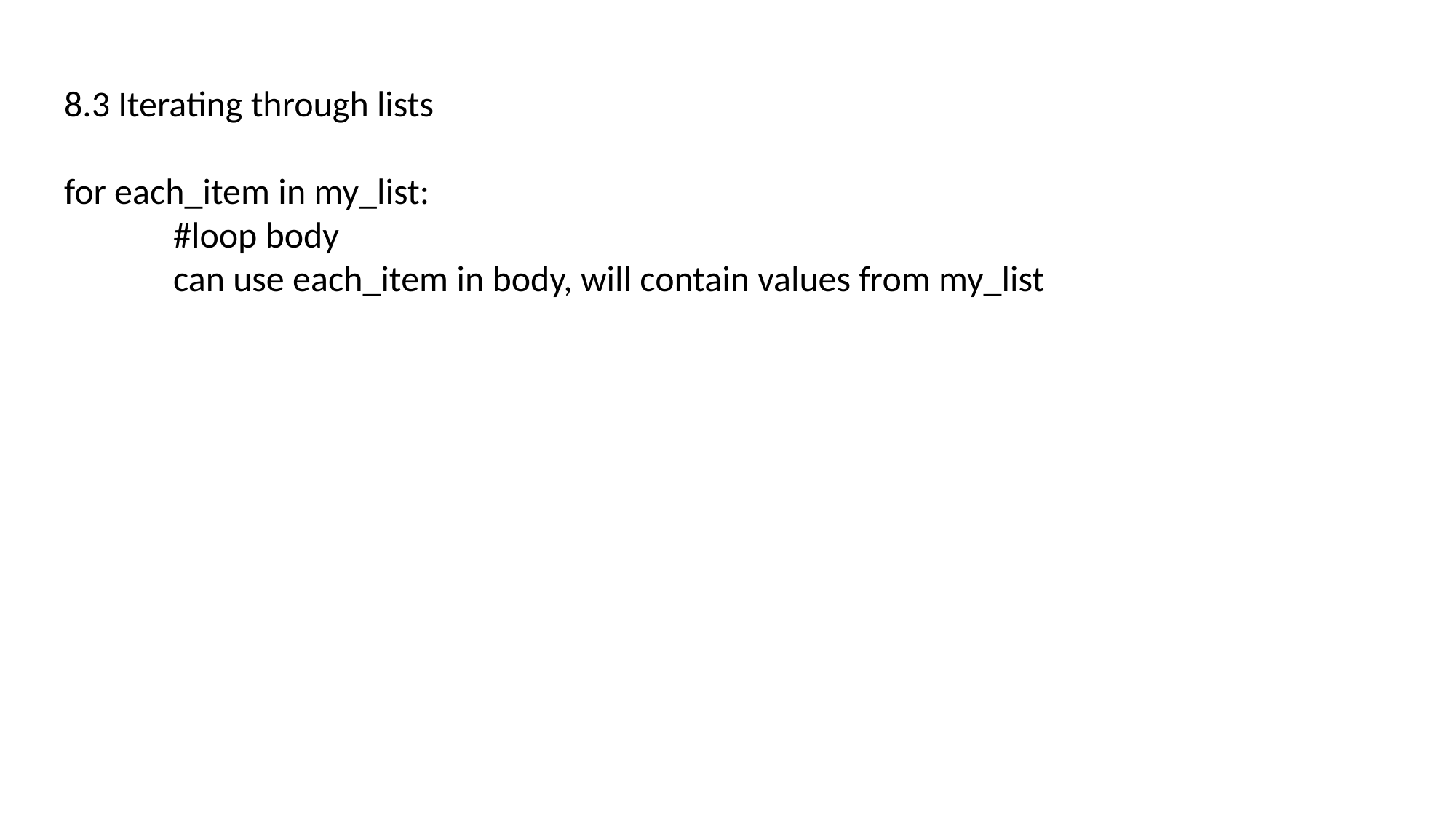

8.3 Iterating through lists

for each_item in my_list:
	#loop body
	can use each_item in body, will contain values from my_list